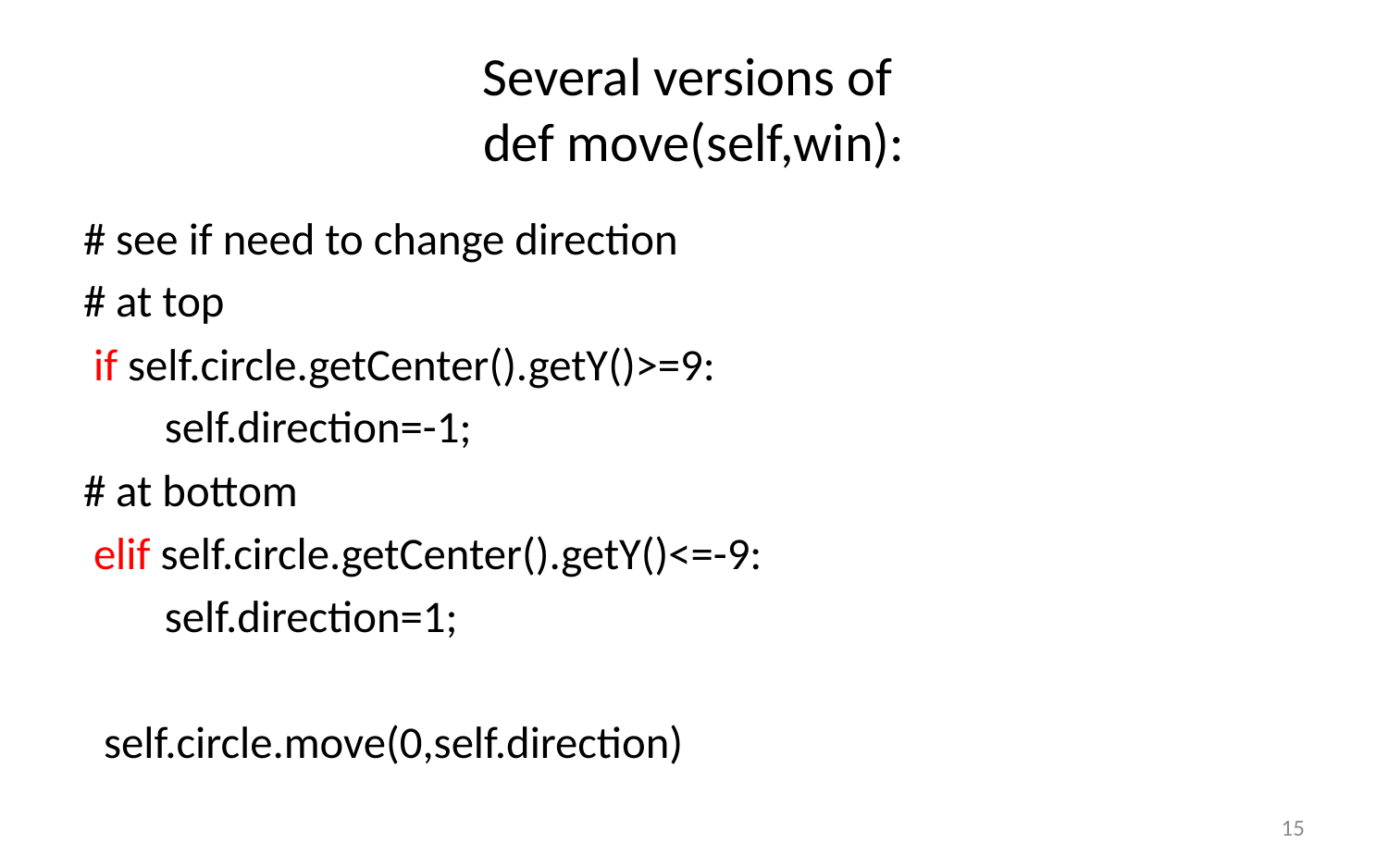

# Several versions of def move(self,win):
# see if need to change direction
# at top
 if self.circle.getCenter().getY()>=9:
        self.direction=-1;
# at bottom
 elif self.circle.getCenter().getY()<=-9:
        self.direction=1;

  self.circle.move(0,self.direction)
15